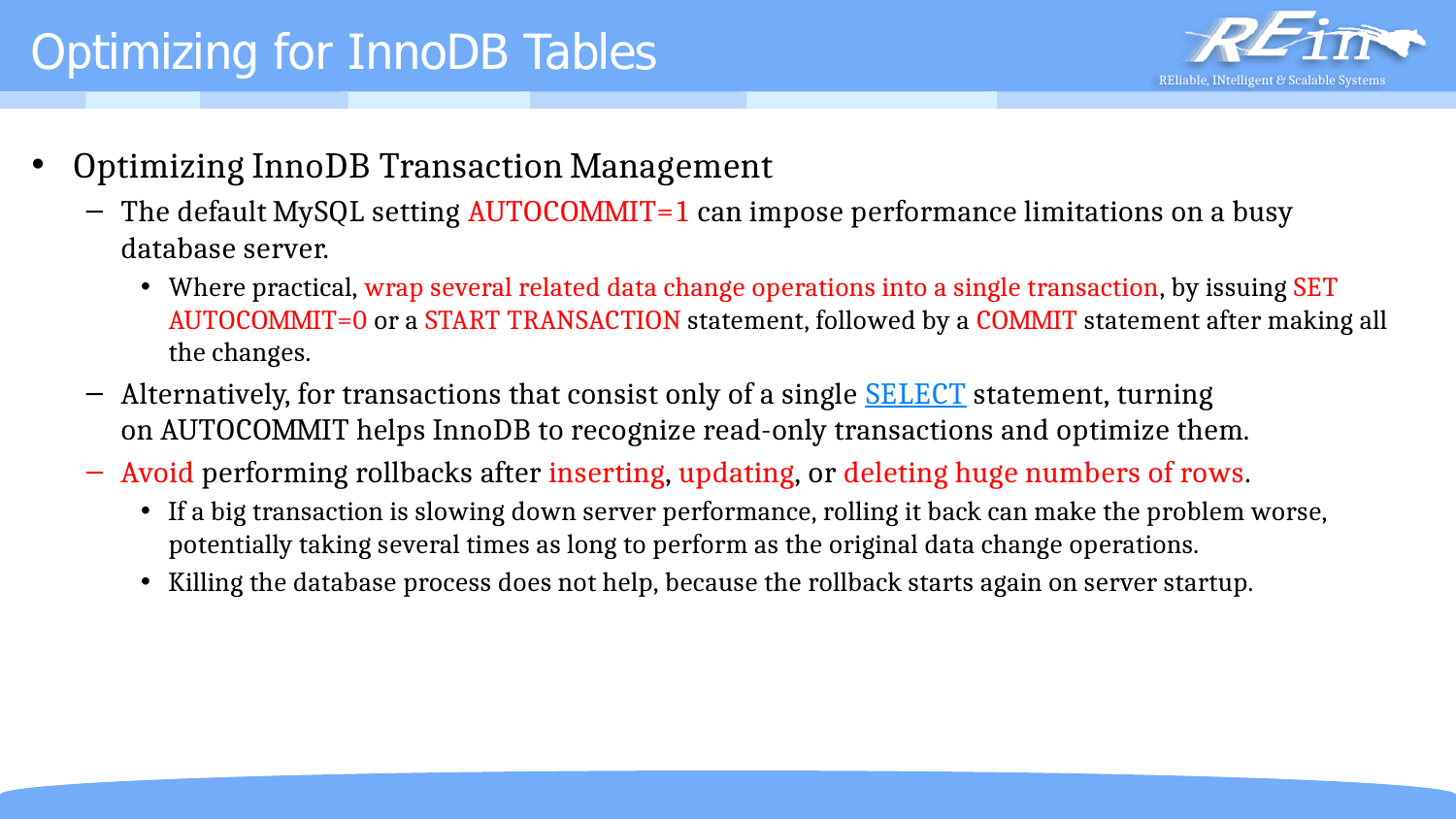

# Optimizing for InnoDB Tables
Optimizing InnoDB Transaction Management
The default MySQL setting AUTOCOMMIT=1 can impose performance limitations on a busy database server.
Where practical, wrap several related data change operations into a single transaction, by issuing SET AUTOCOMMIT=0 or a START TRANSACTION statement, followed by a COMMIT statement after making all the changes.
Alternatively, for transactions that consist only of a single SELECT statement, turning on AUTOCOMMIT helps InnoDB to recognize read-only transactions and optimize them.
Avoid performing rollbacks after inserting, updating, or deleting huge numbers of rows.
If a big transaction is slowing down server performance, rolling it back can make the problem worse, potentially taking several times as long to perform as the original data change operations.
Killing the database process does not help, because the rollback starts again on server startup.
4